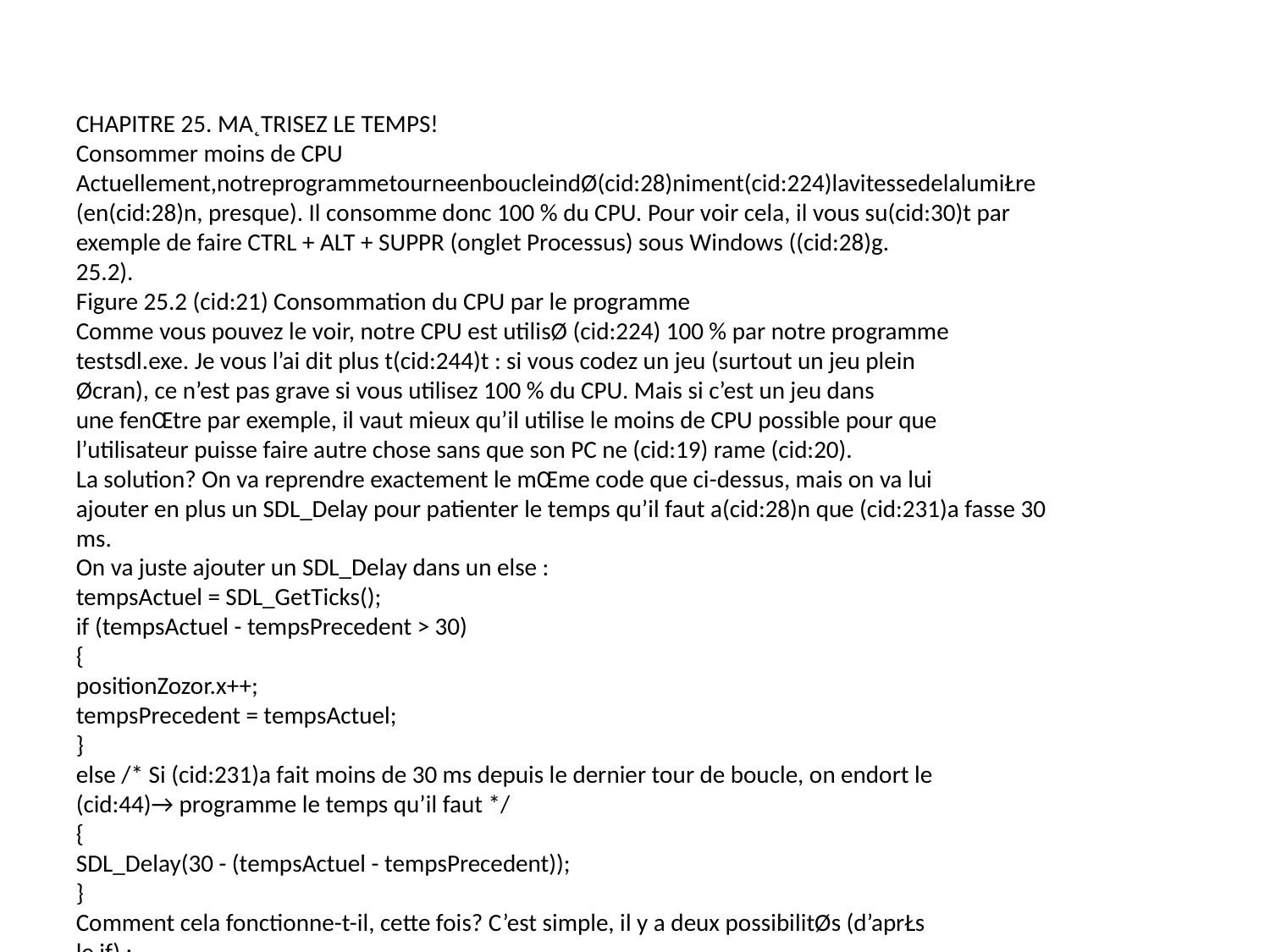

CHAPITRE 25. MA˛TRISEZ LE TEMPS!
Consommer moins de CPU
Actuellement,notreprogrammetourneenboucleindØ(cid:28)niment(cid:224)lavitessedelalumiŁre
(en(cid:28)n, presque). Il consomme donc 100 % du CPU. Pour voir cela, il vous su(cid:30)t par
exemple de faire CTRL + ALT + SUPPR (onglet Processus) sous Windows ((cid:28)g.
25.2).
Figure 25.2 (cid:21) Consommation du CPU par le programme
Comme vous pouvez le voir, notre CPU est utilisØ (cid:224) 100 % par notre programme
testsdl.exe. Je vous l’ai dit plus t(cid:244)t : si vous codez un jeu (surtout un jeu plein
Øcran), ce n’est pas grave si vous utilisez 100 % du CPU. Mais si c’est un jeu dans
une fenŒtre par exemple, il vaut mieux qu’il utilise le moins de CPU possible pour que
l’utilisateur puisse faire autre chose sans que son PC ne (cid:19) rame (cid:20).
La solution? On va reprendre exactement le mŒme code que ci-dessus, mais on va lui
ajouter en plus un SDL_Delay pour patienter le temps qu’il faut a(cid:28)n que (cid:231)a fasse 30
ms.
On va juste ajouter un SDL_Delay dans un else :
tempsActuel = SDL_GetTicks();
if (tempsActuel - tempsPrecedent > 30)
{
positionZozor.x++;
tempsPrecedent = tempsActuel;
}
else /* Si (cid:231)a fait moins de 30 ms depuis le dernier tour de boucle, on endort le
(cid:44)→ programme le temps qu’il faut */
{
SDL_Delay(30 - (tempsActuel - tempsPrecedent));
}
Comment cela fonctionne-t-il, cette fois? C’est simple, il y a deux possibilitØs (d’aprŁs
le if) :
(cid:21) soit (cid:231)a fait plus de 30 ms qu’on n’a pas bougØ Zozor, dans ce cas on le bouge;
(cid:21) soit(cid:231)afaitmoinsde30ms,danscecasonfaitdormirleprogrammeavecSDL_Delay
le temps qu’il faut pour atteindre les 30 ms environ. D’oø mon petit calcul 30 -
(tempsActuel - tempsPrecedent).Siladi(cid:27)Ørenceentreletempsactueletletemps
prØcØdent est par exemple de 20 ms, alors on endormira le programme (30 - 20) =
10 ms a(cid:28)n d’atteindre les 30 ms.
Rappelez-vous que SDL_Delay mettra peut-Œtre quelques millisecondes de
plus que prØvu...
418